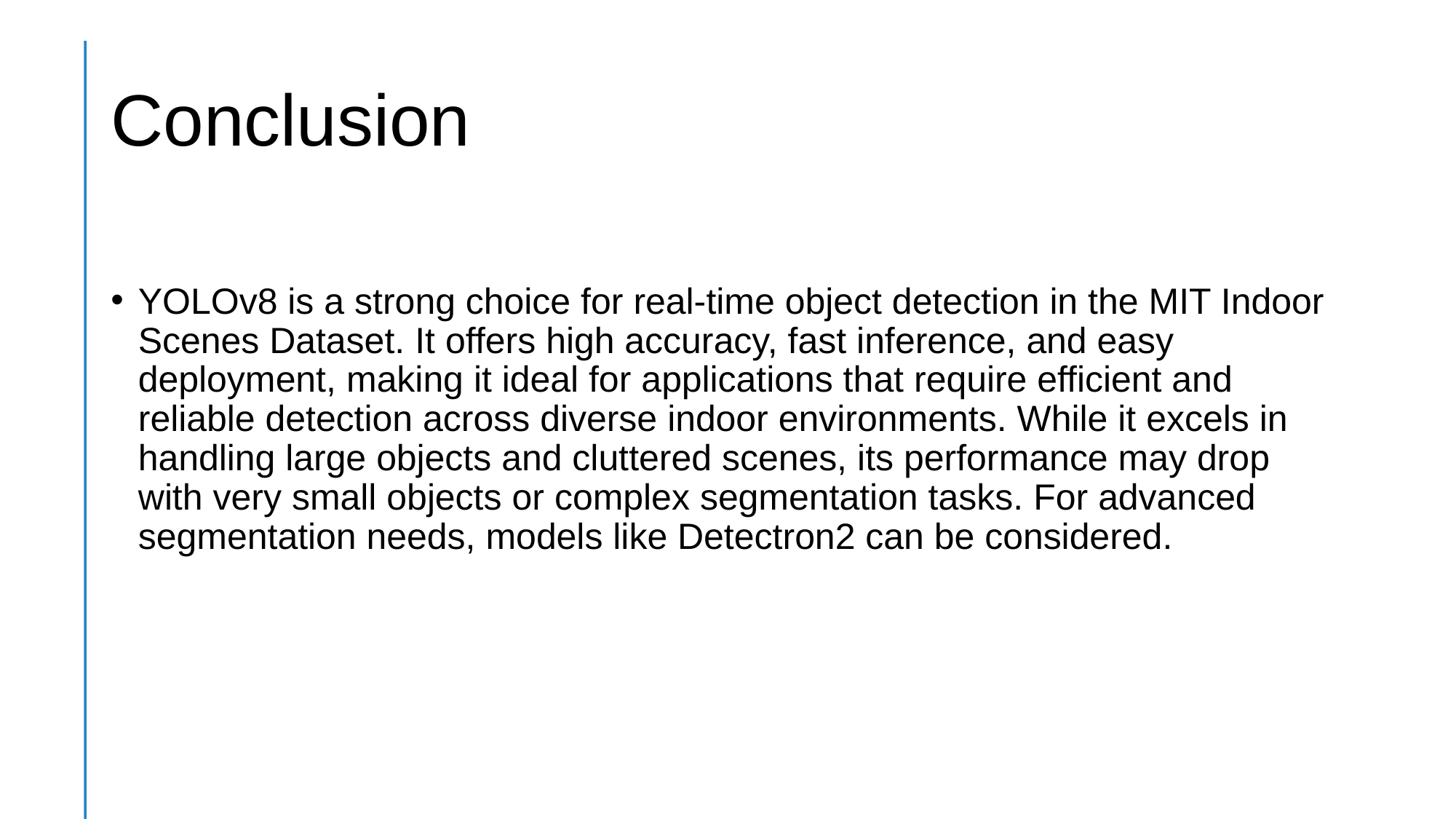

# Conclusion

YOLOv8 is a strong choice for real-time object detection in the MIT Indoor Scenes Dataset. It offers high accuracy, fast inference, and easy deployment, making it ideal for applications that require efficient and reliable detection across diverse indoor environments. While it excels in handling large objects and cluttered scenes, its performance may drop with very small objects or complex segmentation tasks. For advanced segmentation needs, models like Detectron2 can be considered.